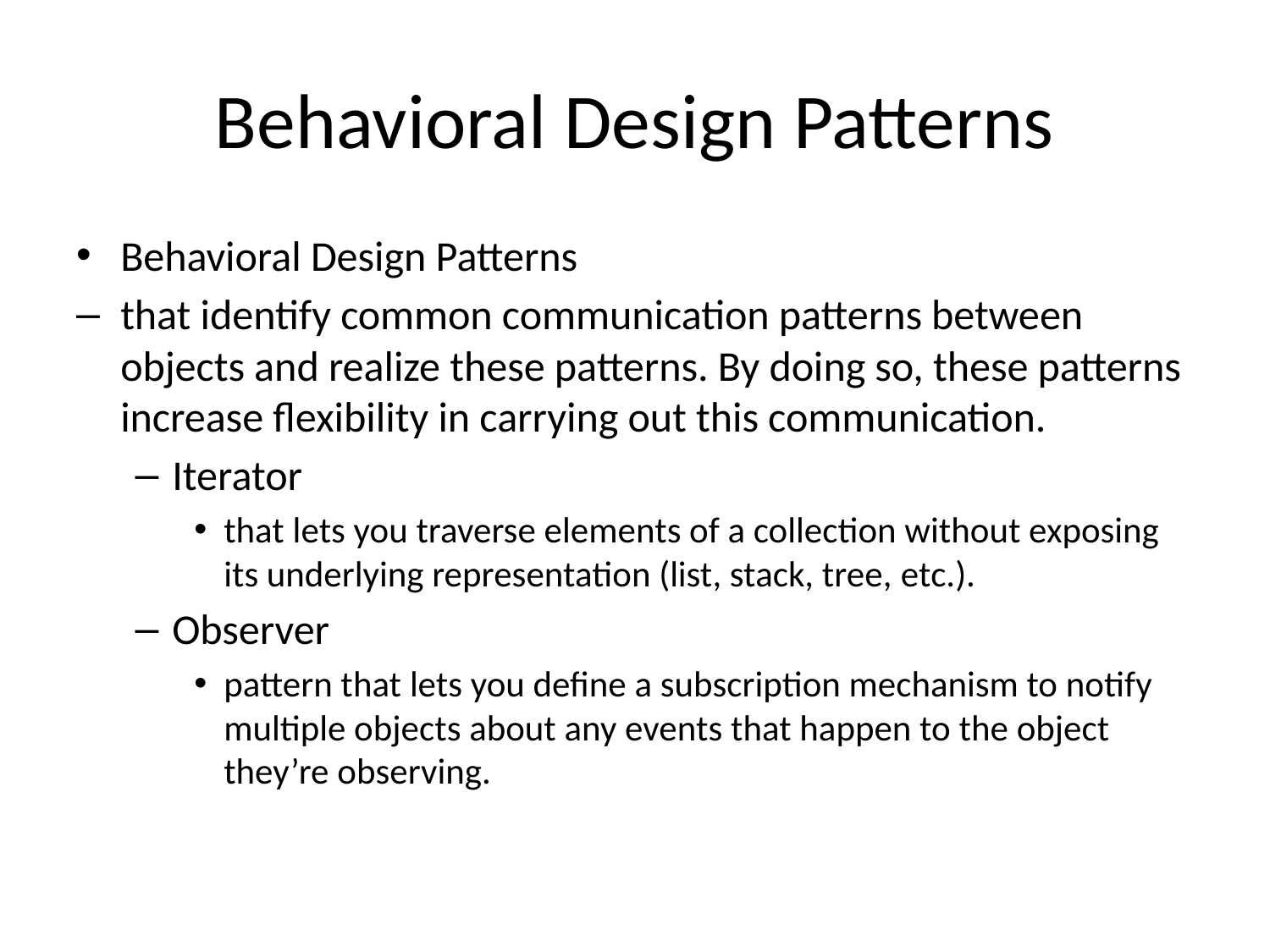

# Behavioral Design Patterns
Behavioral Design Patterns
that identify common communication patterns between objects and realize these patterns. By doing so, these patterns increase flexibility in carrying out this communication.
Iterator
that lets you traverse elements of a collection without exposing its underlying representation (list, stack, tree, etc.).
Observer
pattern that lets you define a subscription mechanism to notify multiple objects about any events that happen to the object they’re observing.